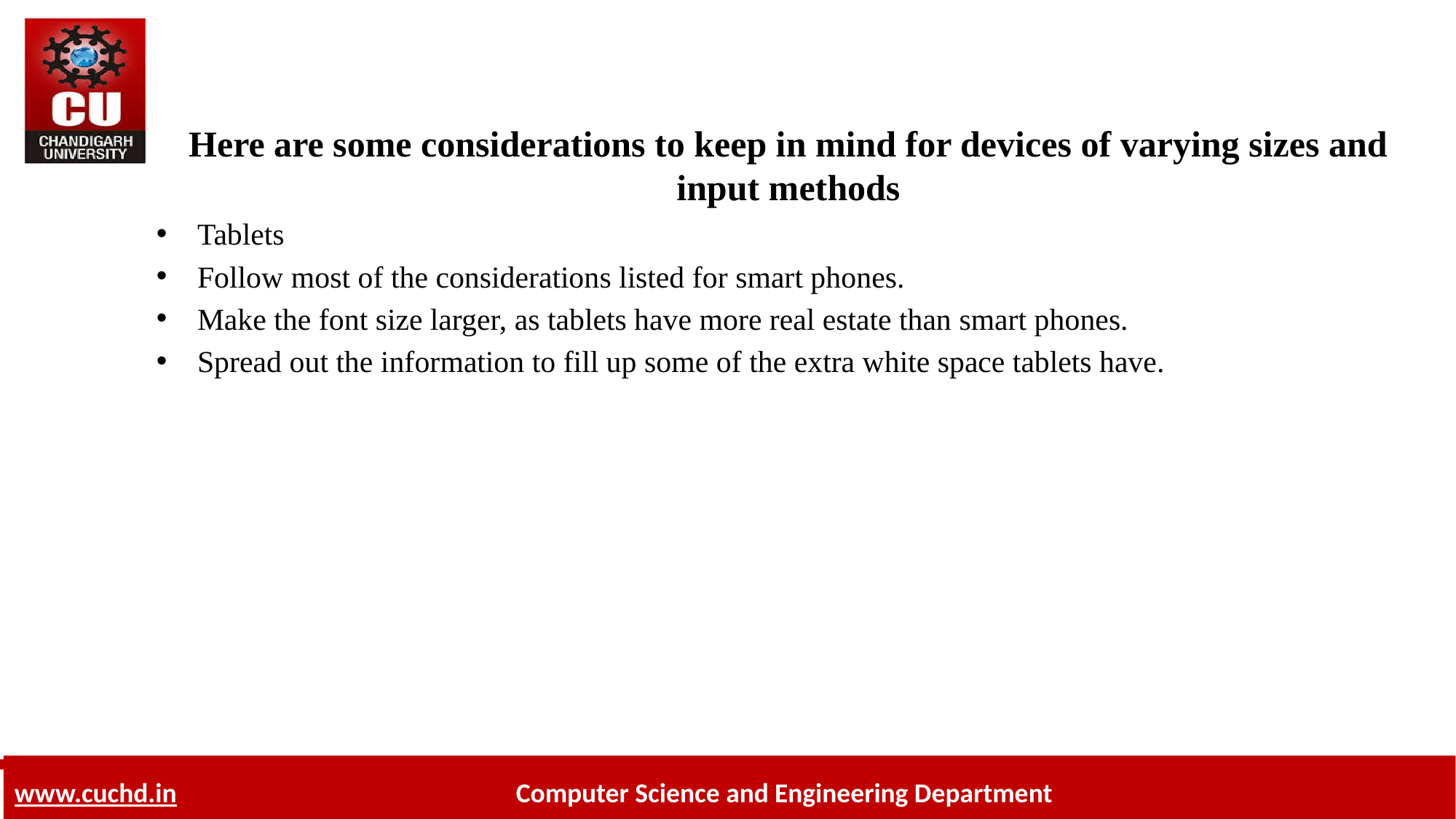

# Here are some considerations to keep in mind for devices of varying sizes and input methods
Tablets
Follow most of the considerations listed for smart phones.
Make the font size larger, as tablets have more real estate than smart phones.
Spread out the information to fill up some of the extra white space tablets have.